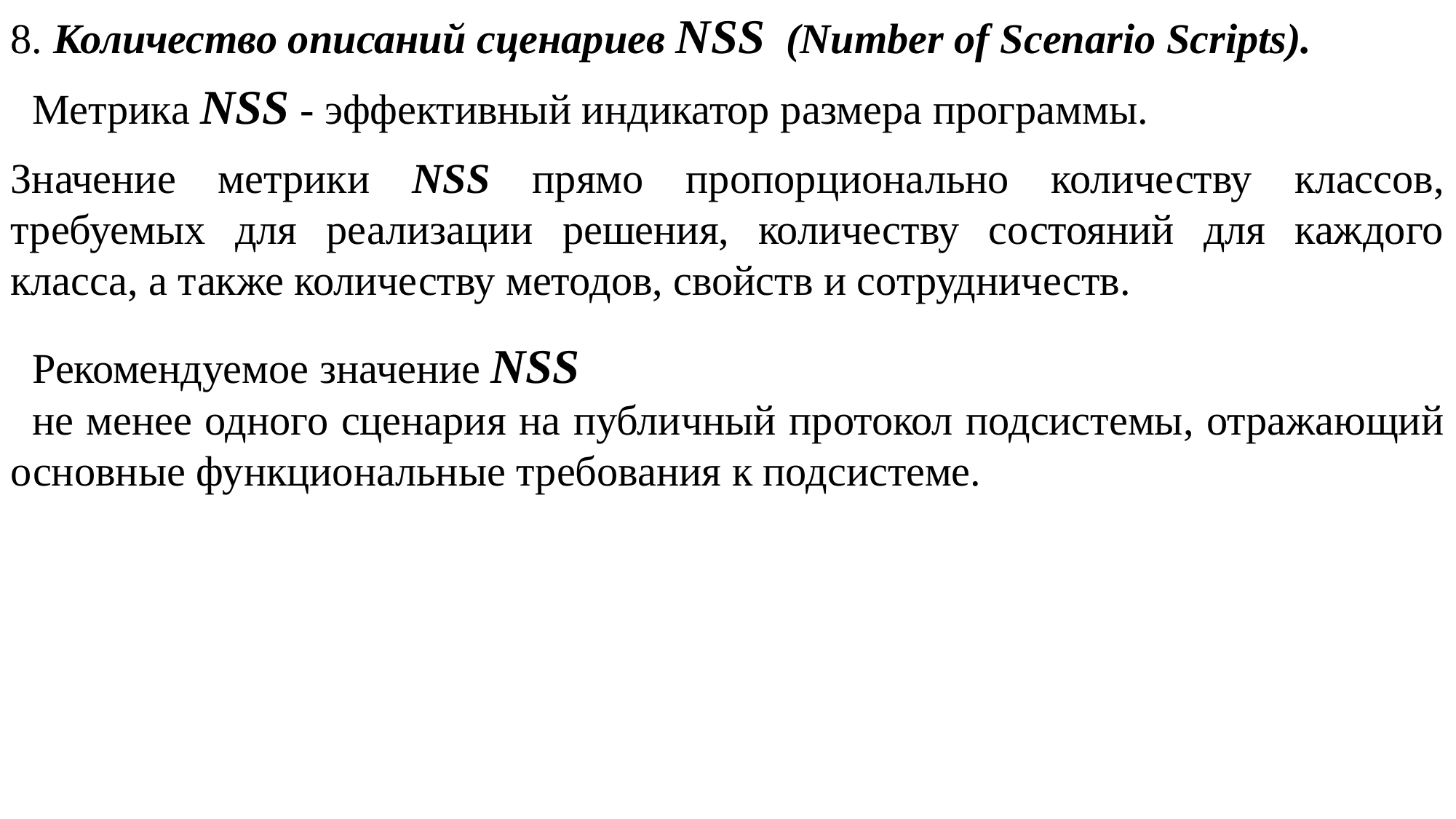

8. Количество описаний сценариев NSS  (Number of Scenario Scripts).
Метрика NSS - эффективный индикатор размера программы.
Значение метрики NSS прямо пропорционально количеству классов, требуемых для реализации решения, количеству состояний для каждого класса, а также количеству методов, свойств и сотрудничеств.
Рекомендуемое значение NSS
не менее одного сценария на публичный протокол подсистемы, отражающий основные функциональные требования к подсистеме.